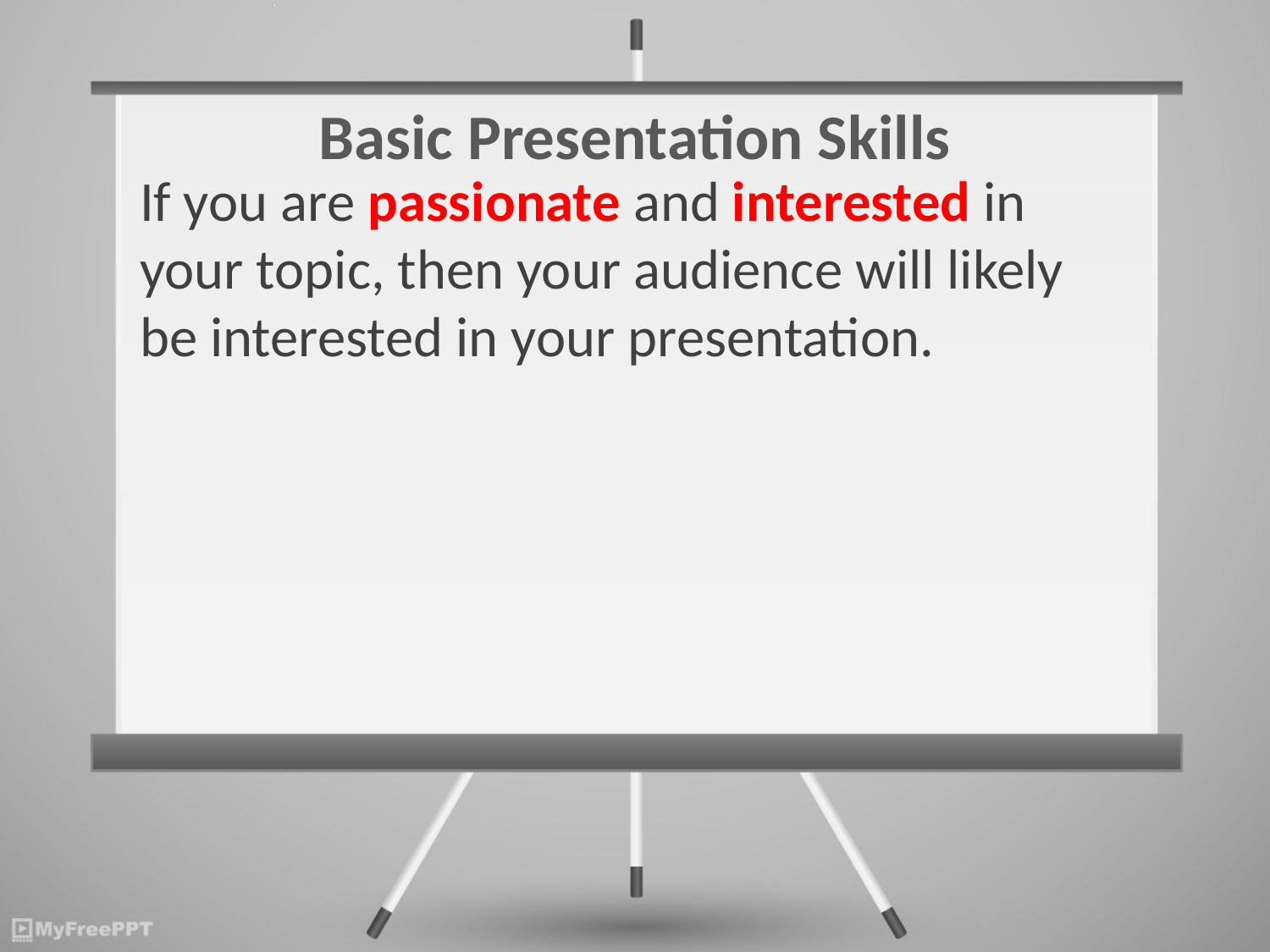

# Basic Presentation Skills
If you are passionate and interested in your topic, then your audience will likely be interested in your presentation.